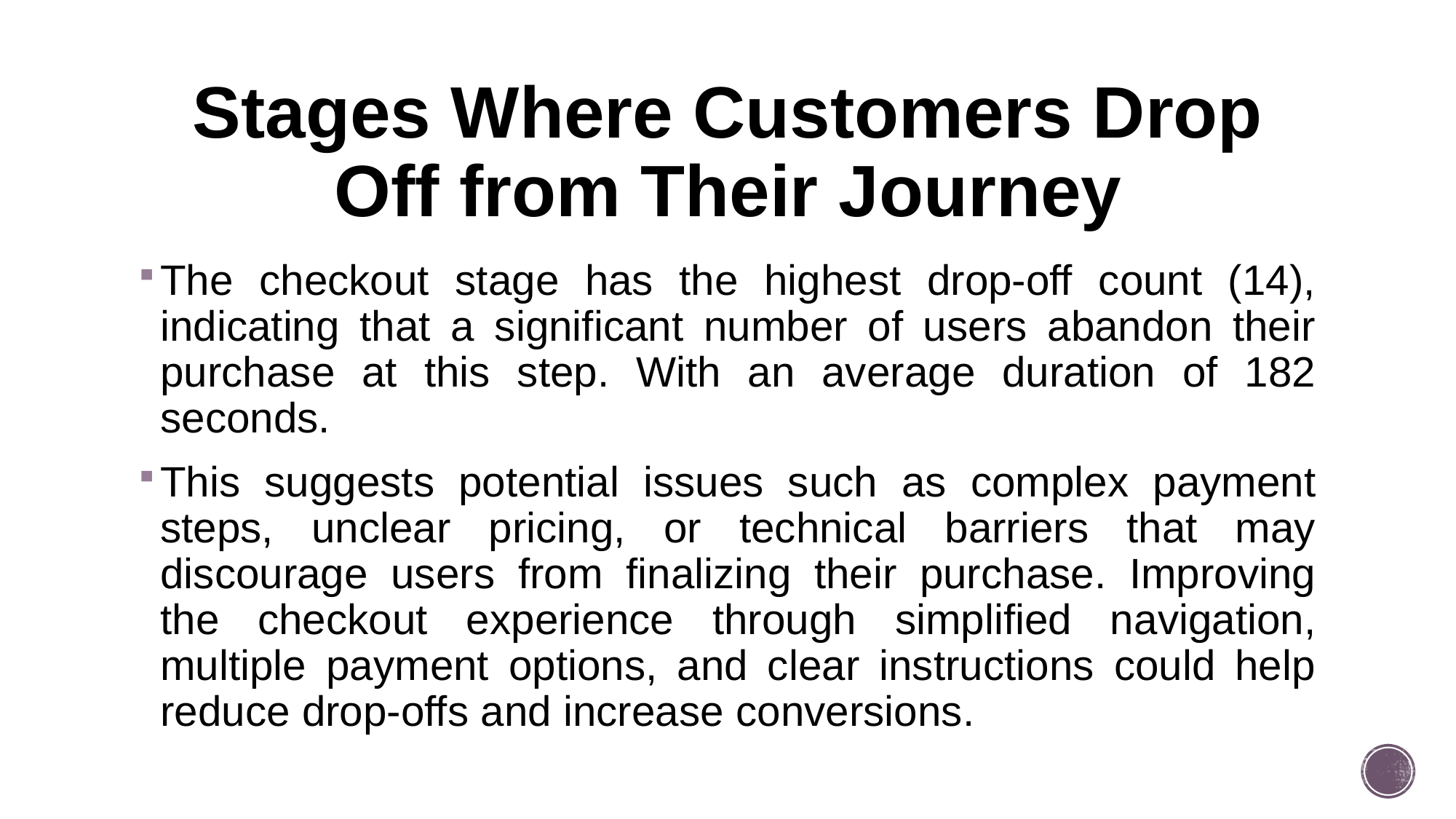

# Stages Where Customers Drop Off from Their Journey
The checkout stage has the highest drop-off count (14), indicating that a significant number of users abandon their purchase at this step. With an average duration of 182 seconds.
This suggests potential issues such as complex payment steps, unclear pricing, or technical barriers that may discourage users from finalizing their purchase. Improving the checkout experience through simplified navigation, multiple payment options, and clear instructions could help reduce drop-offs and increase conversions.